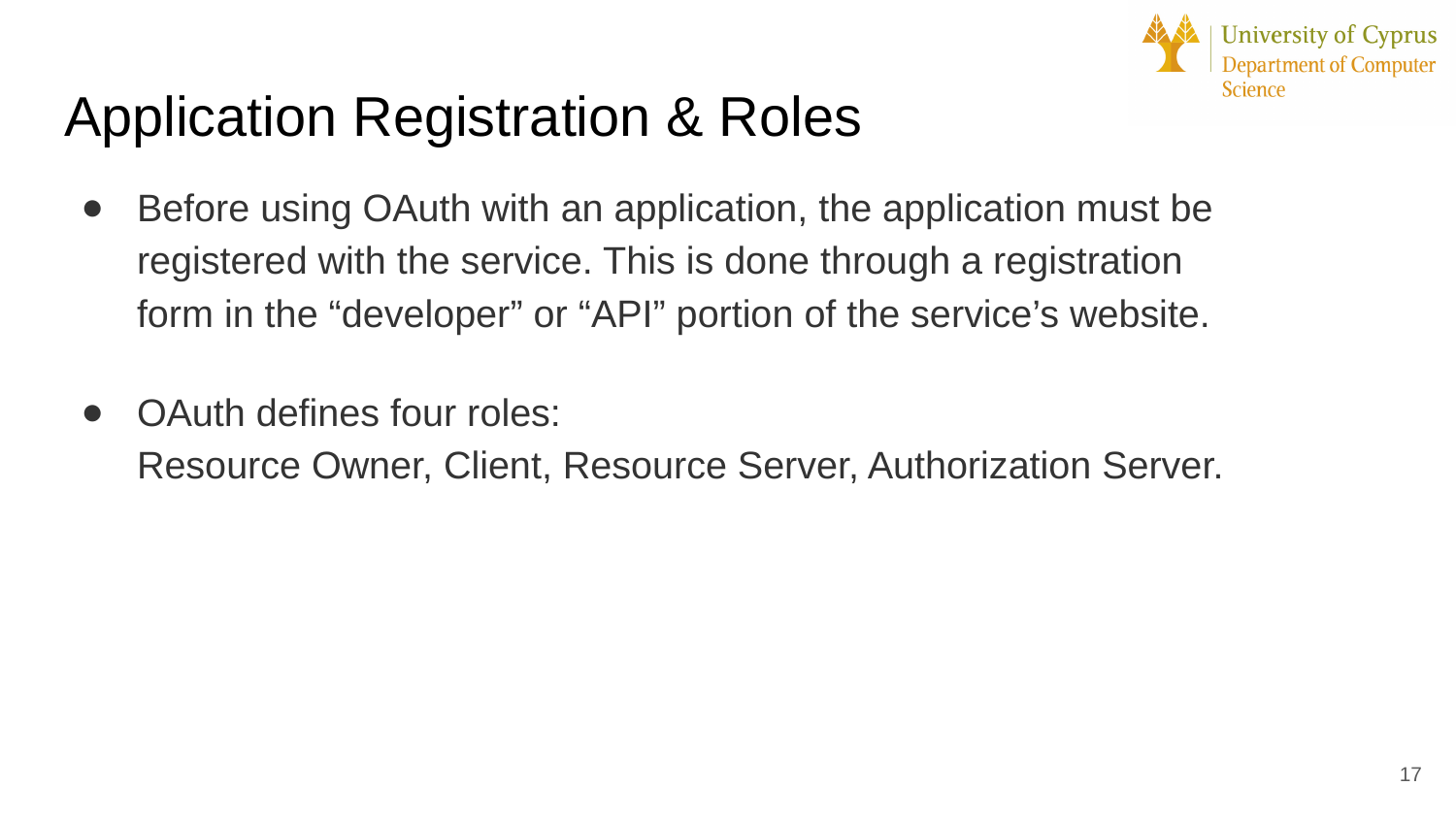

# Application Registration & Roles
Before using OAuth with an application, the application must be registered with the service. This is done through a registration form in the “developer” or “API” portion of the service’s website.
OAuth defines four roles:
Resource Owner, Client, Resource Server, Authorization Server.

17